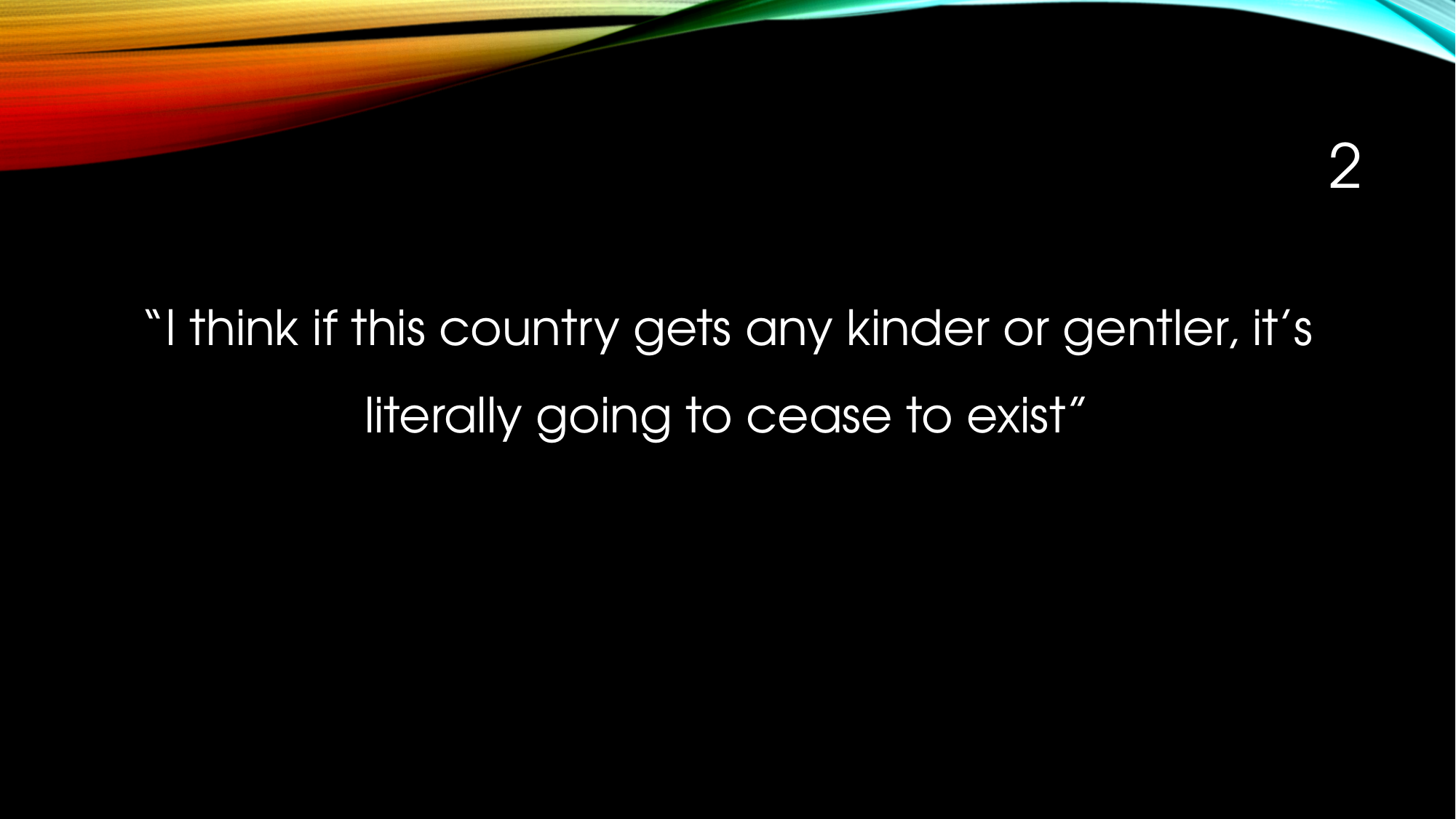

# 2
“I think if this country gets any kinder or gentler, it’s literally going to cease to exist”